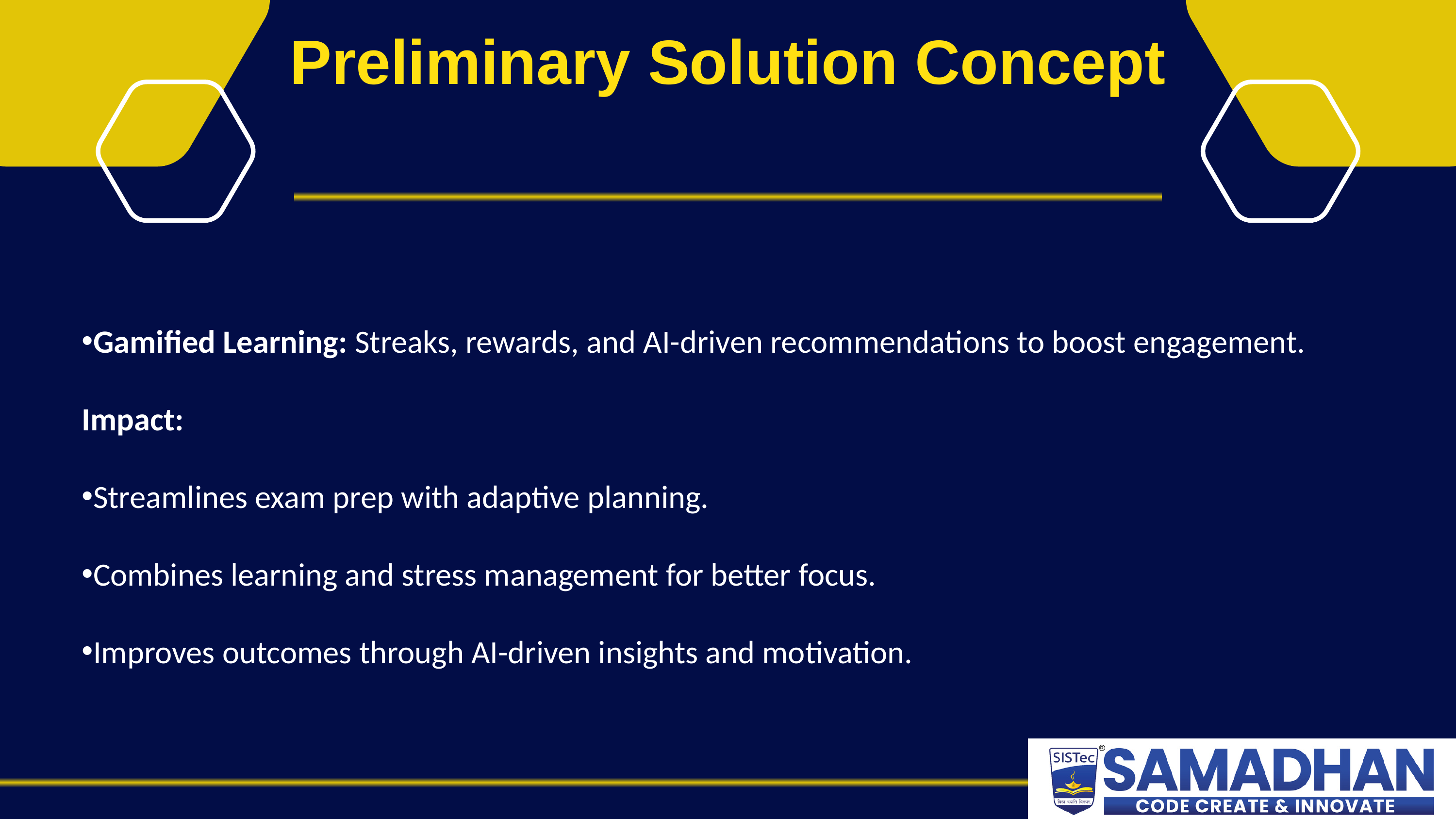

Preliminary Solution Concept

Gamified Learning: Streaks, rewards, and AI-driven recommendations to boost engagement.

Impact:

Streamlines exam prep with adaptive planning.

Combines learning and stress management for better focus.

Improves outcomes through AI-driven insights and motivation.